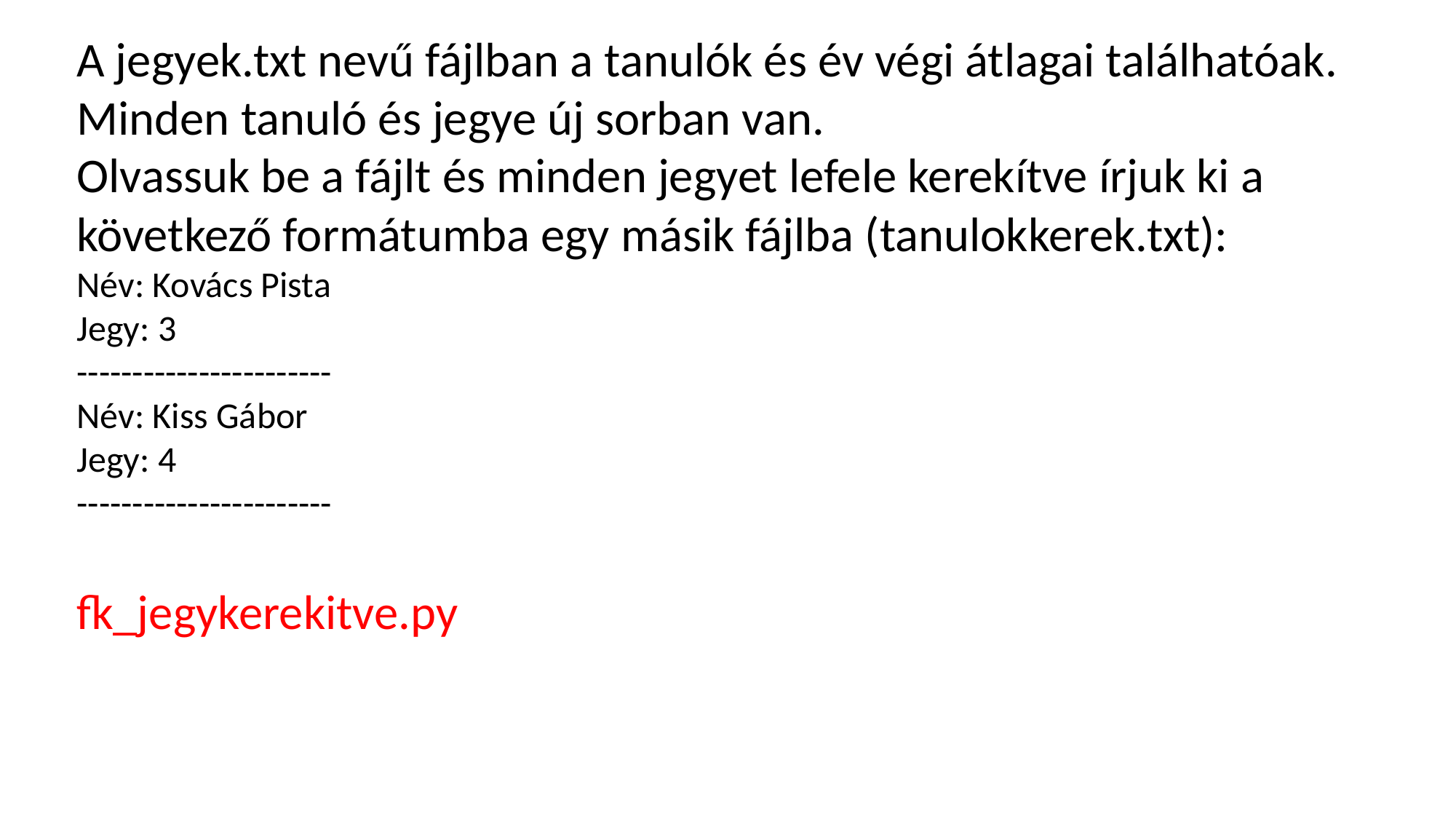

A jegyek.txt nevű fájlban a tanulók és év végi átlagai találhatóak. Minden tanuló és jegye új sorban van.
Olvassuk be a fájlt és minden jegyet lefele kerekítve írjuk ki a következő formátumba egy másik fájlba (tanulokkerek.txt):
Név: Kovács Pista
Jegy: 3
-----------------------
Név: Kiss Gábor
Jegy: 4
-----------------------

fk_jegykerekitve.py